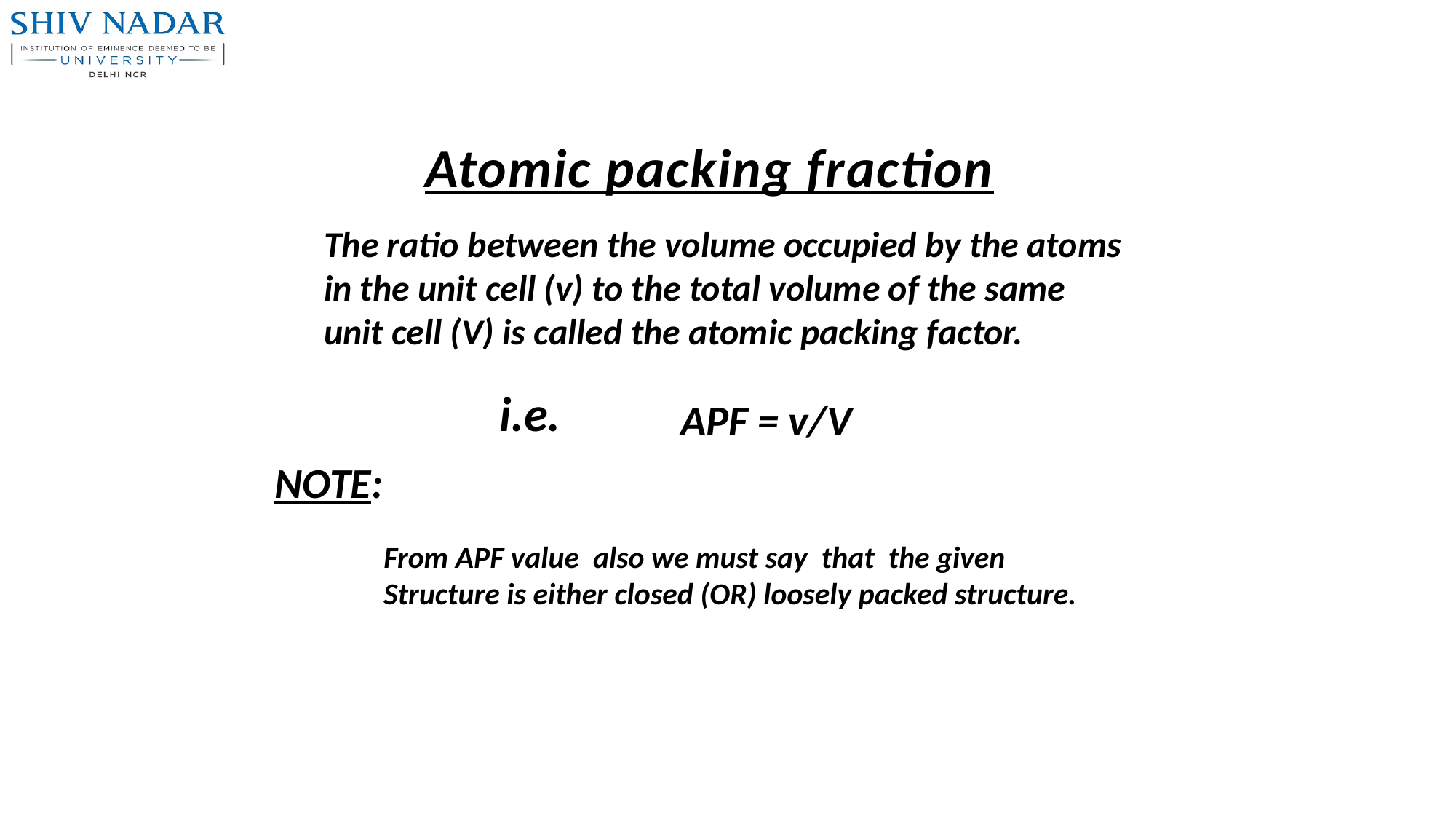

Atomic packing fraction
The ratio between the volume occupied by the atoms
in the unit cell (v) to the total volume of the same
unit cell (V) is called the atomic packing factor.
i.e.
APF = v/V
NOTE:
From APF value  also we must say  that  the given
Structure is either closed (OR) loosely packed structure.